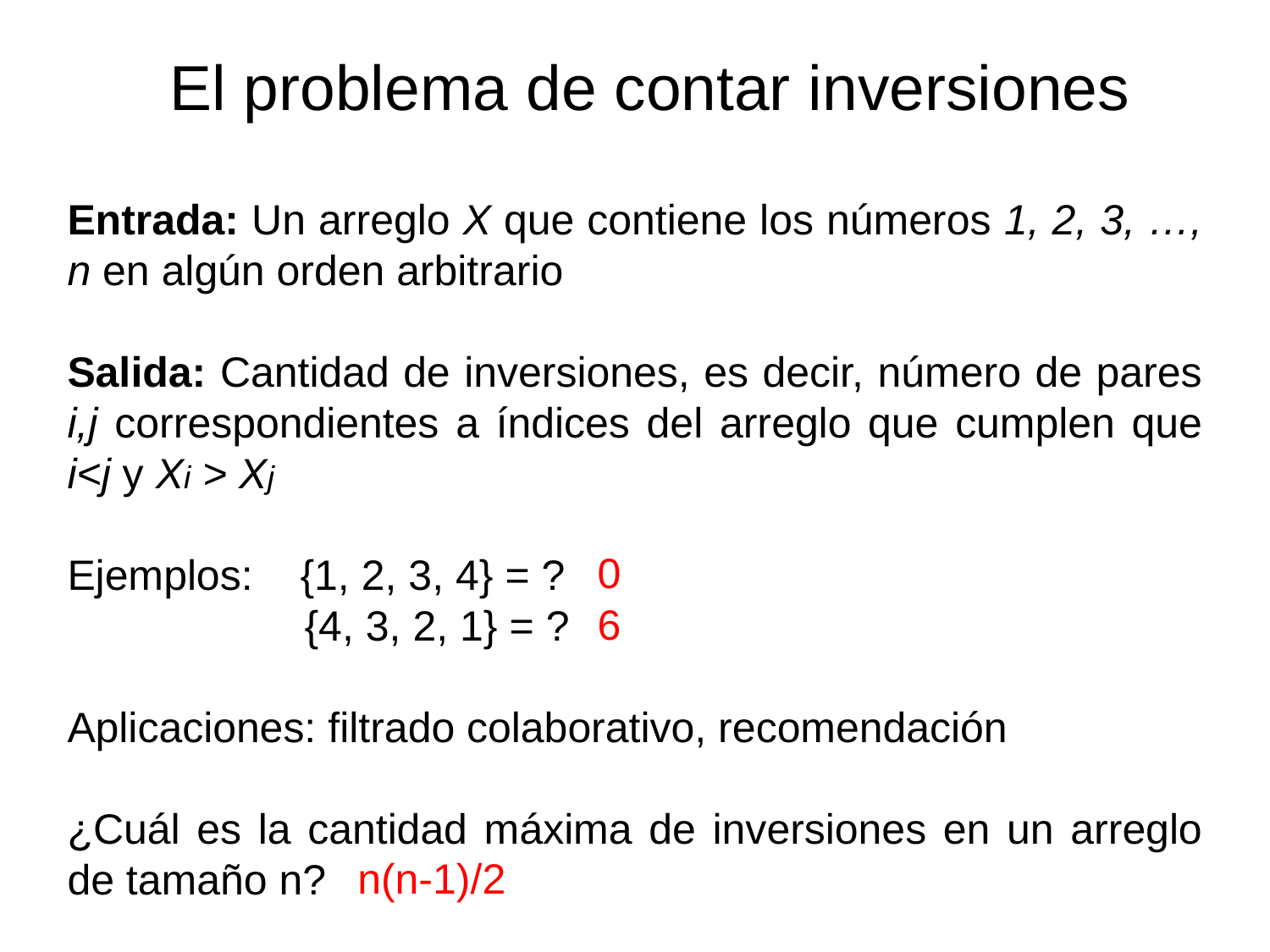

El problema de contar inversiones
Entrada: Un arreglo X que contiene los números 1, 2, 3, …, n en algún orden arbitrario

Salida: Cantidad de inversiones, es decir, número de pares i,j correspondientes a índices del arreglo que cumplen que i<j y Xi > Xj

Ejemplos:    {1, 2, 3, 4} = ?
                    {4, 3, 2, 1} = ?

Aplicaciones: filtrado colaborativo, recomendación

¿Cuál es la cantidad máxima de inversiones en un arreglo de tamaño n?
0
6
n(n-1)/2